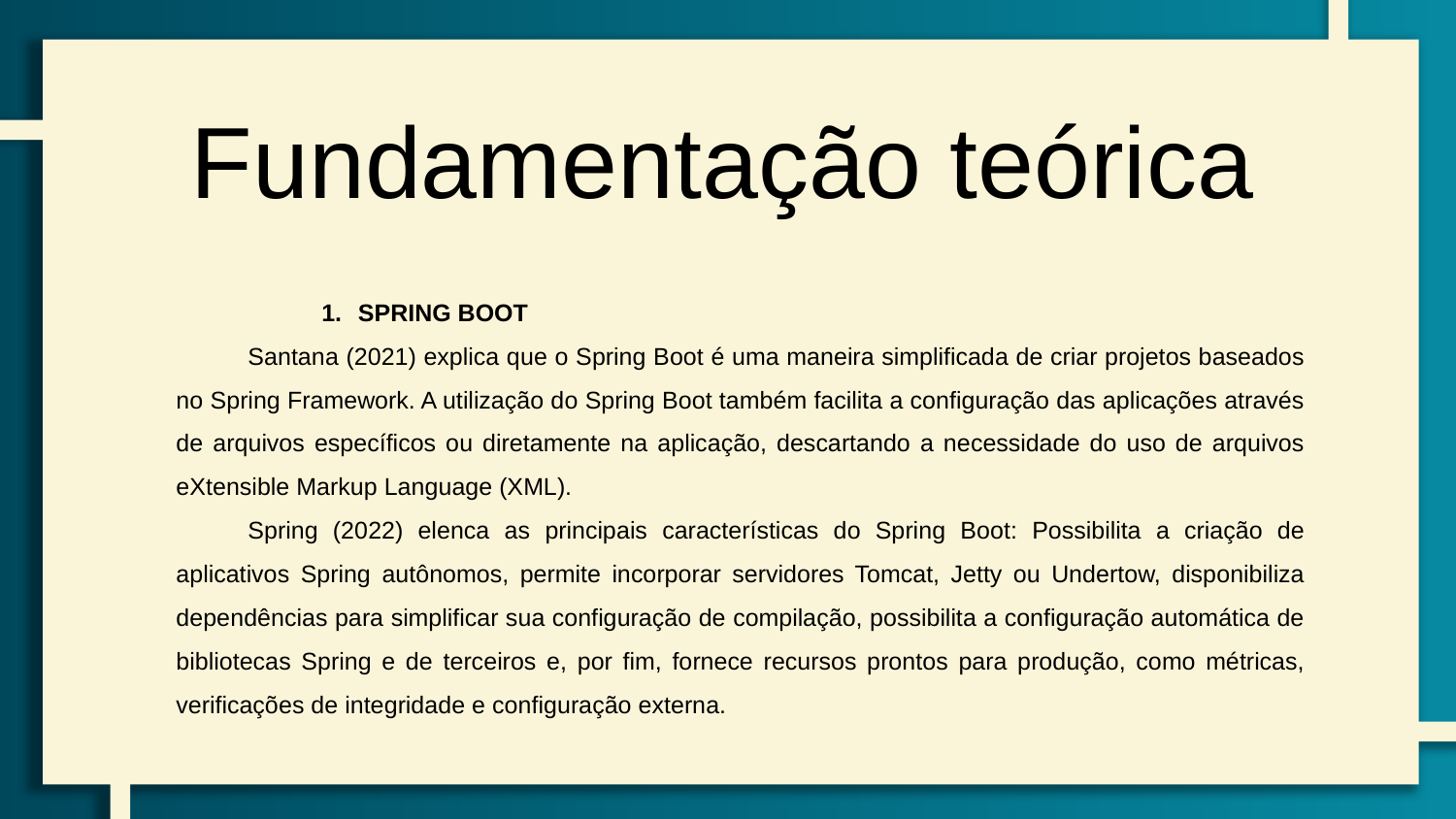

Fundamentação teórica
SPRING BOOT
Santana (2021) explica que o Spring Boot é uma maneira simplificada de criar projetos baseados no Spring Framework. A utilização do Spring Boot também facilita a configuração das aplicações através de arquivos específicos ou diretamente na aplicação, descartando a necessidade do uso de arquivos eXtensible Markup Language (XML).
Spring (2022) elenca as principais características do Spring Boot: Possibilita a criação de aplicativos Spring autônomos, permite incorporar servidores Tomcat, Jetty ou Undertow, disponibiliza dependências para simplificar sua configuração de compilação, possibilita a configuração automática de bibliotecas Spring e de terceiros e, por fim, fornece recursos prontos para produção, como métricas, verificações de integridade e configuração externa.